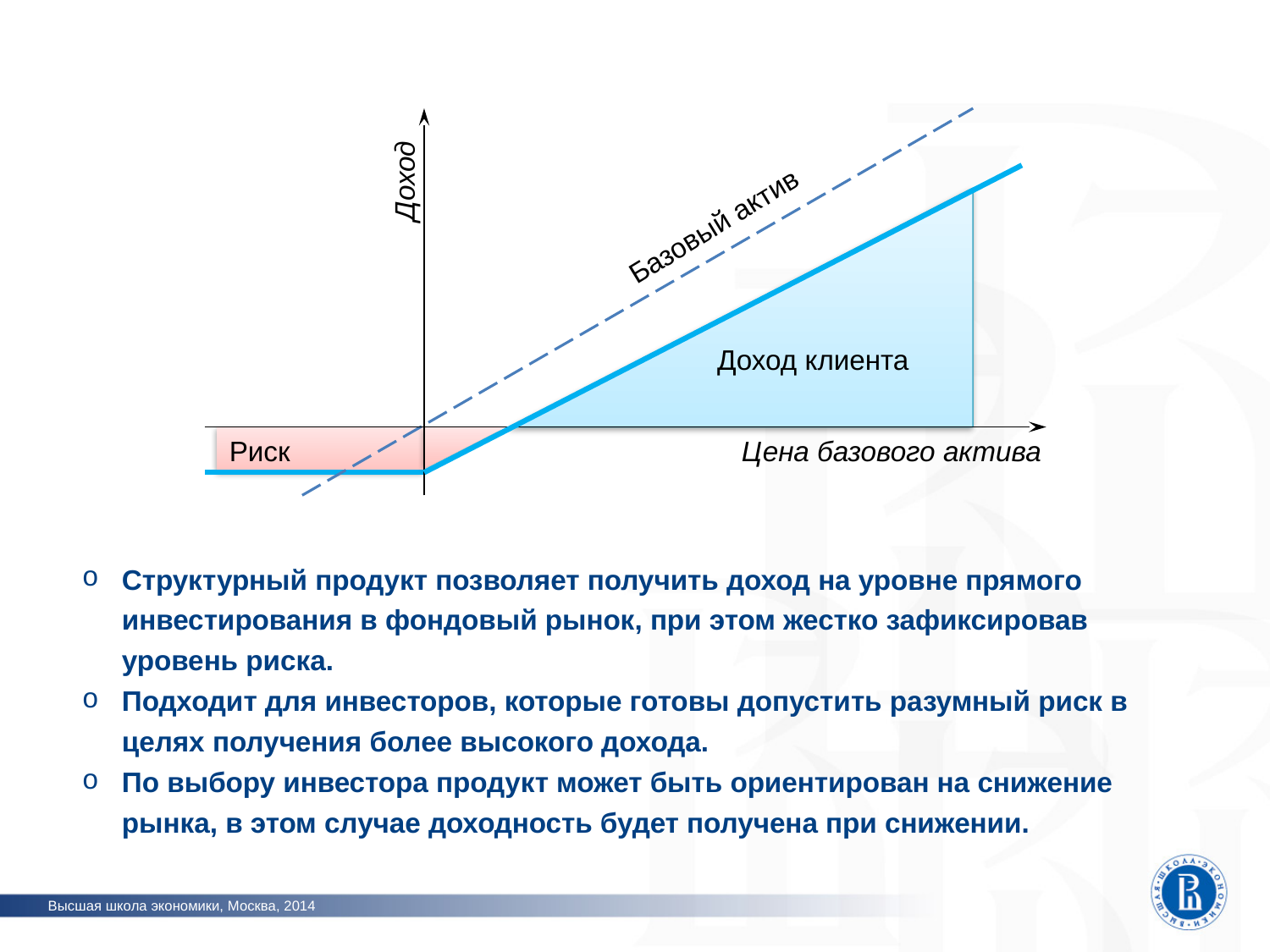

Доход
Базовый актив

Доход клиента

Риск
Цена базового актива
Структурный продукт позволяет получить доход на уровне прямого инвестирования в фондовый рынок, при этом жестко зафиксировав уровень риска.
Подходит для инвесторов, которые готовы допустить разумный риск в целях получения более высокого дохода.
По выбору инвестора продукт может быть ориентирован на снижение рынка, в этом случае доходность будет получена при снижении.
Высшая школа экономики, Москва, 2014